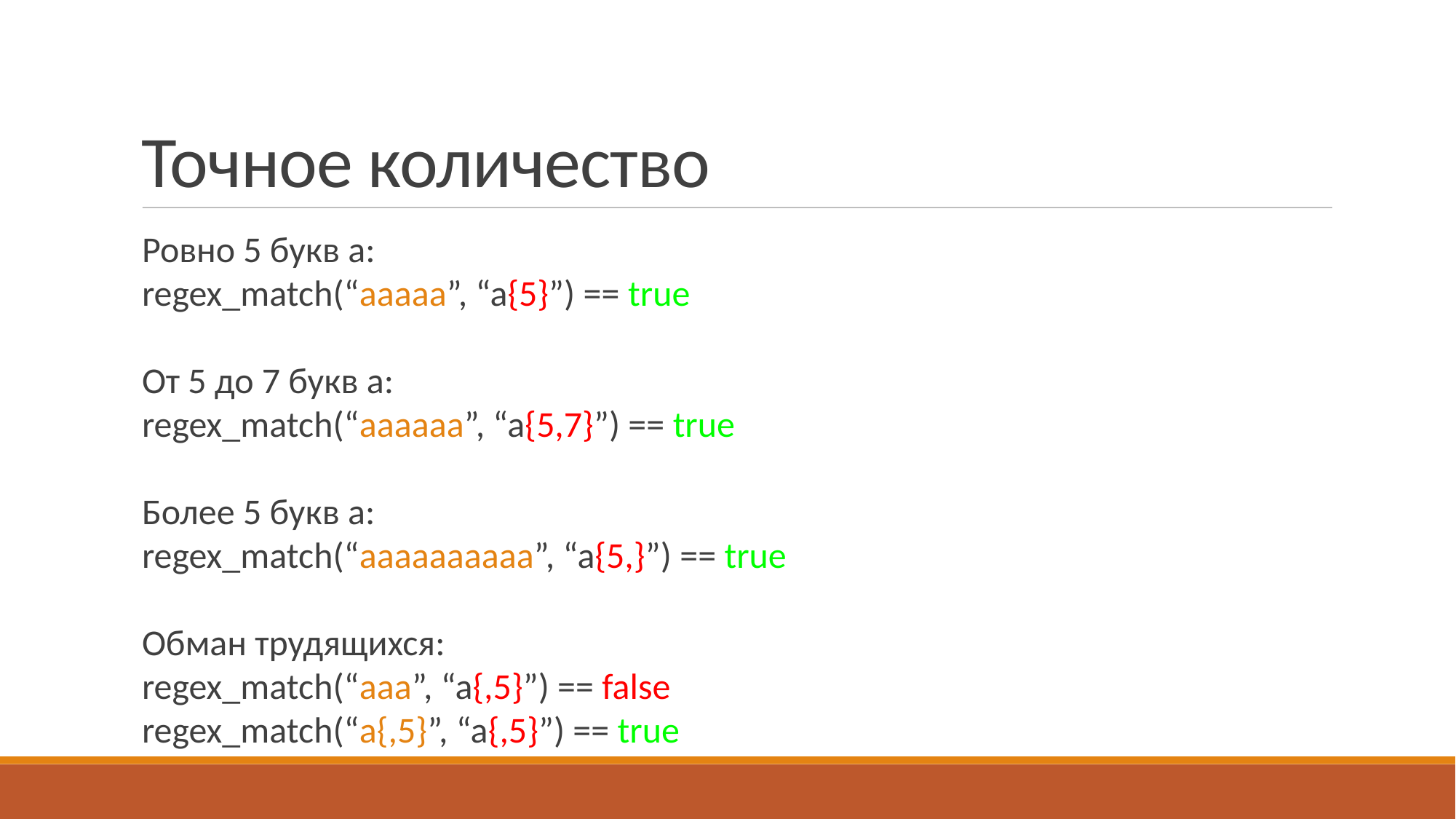

Точное количество
Ровно 5 букв а:
regex_match(“aaaaa”, “a{5}”) == true

От 5 до 7 букв а:
regex_match(“aaaaaa”, “a{5,7}”) == true

Более 5 букв а:
regex_match(“aaaaaaaaaa”, “a{5,}”) == true

Обман трудящихся:
regex_match(“aaa”, “a{,5}”) == false
regex_match(“a{,5}”, “a{,5}”) == true